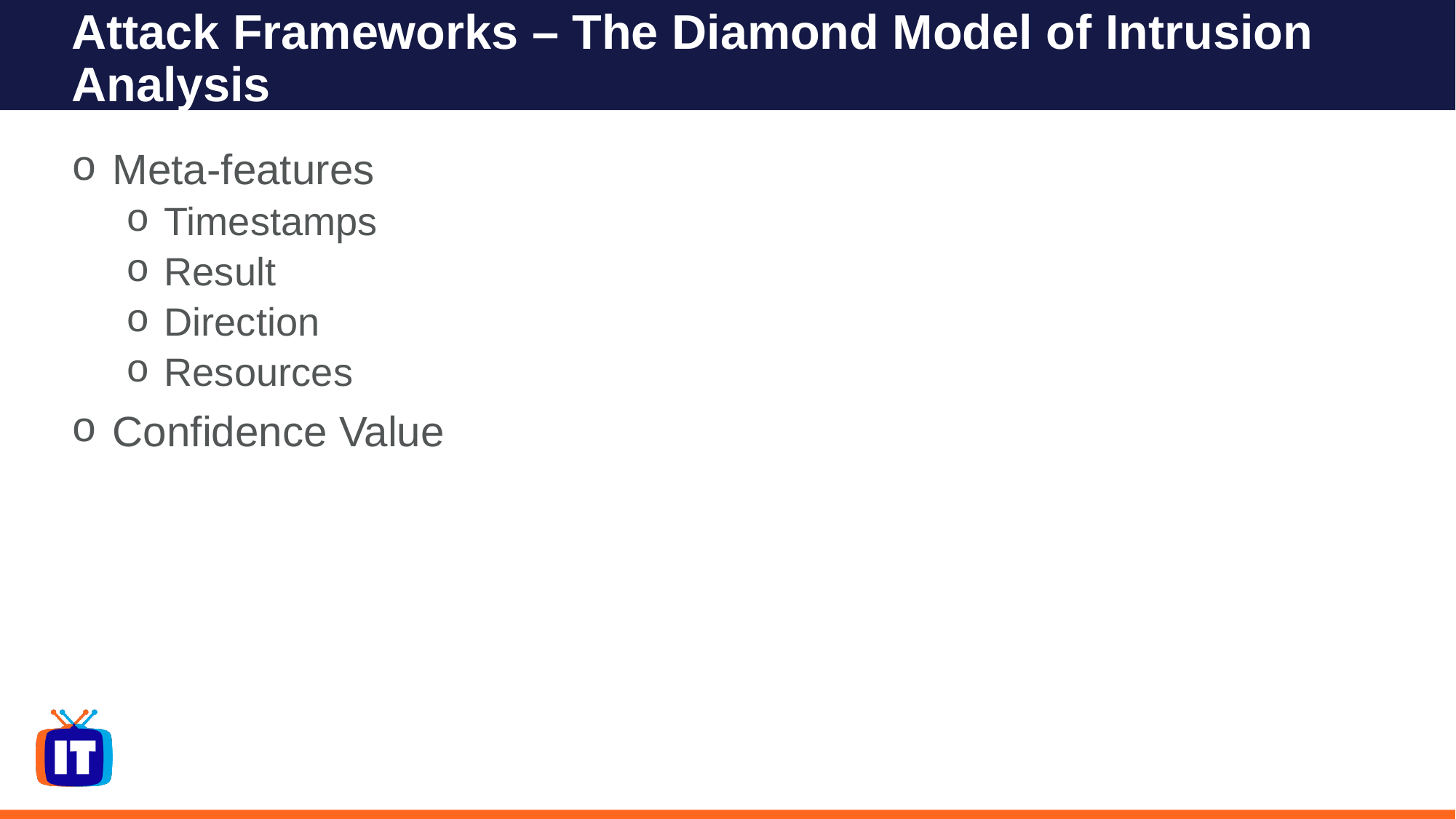

# Attack Frameworks – The Diamond Model of Intrusion Analysis
Meta-features
 Timestamps
 Result
 Direction
 Resources
Confidence Value